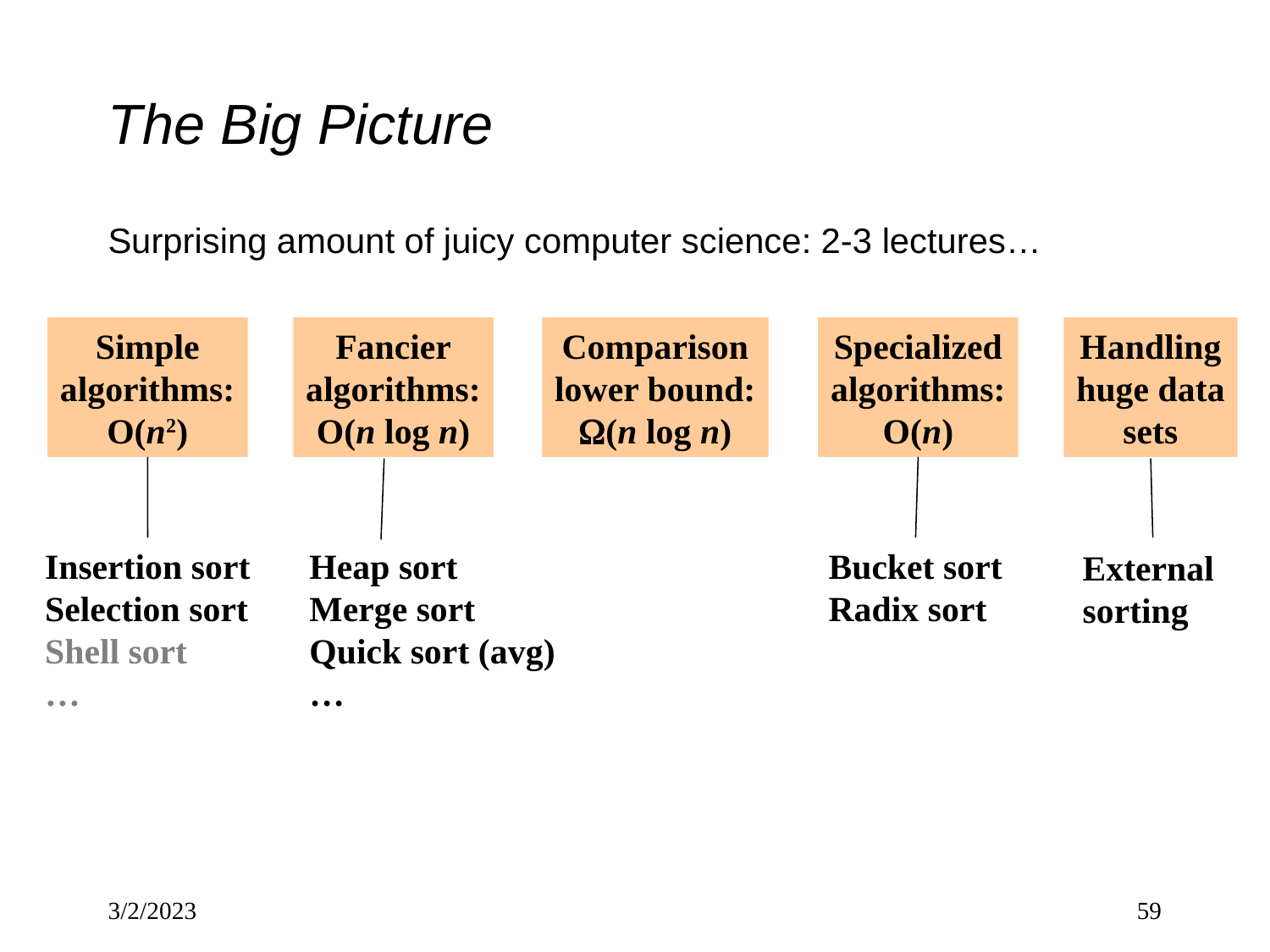

# The Big Picture
Surprising amount of juicy computer science: 2-3 lectures…

Simple
algorithms:
O(n2)
Fancier
algorithms:
O(n log n)
Comparison
lower bound:
Ω(n log n)
Specialized
algorithms:
O(n)
Handling
huge data
sets
Insertion sort
Selection sort
Shell sort
…
Heap sort
Merge sort
Quick sort (avg)
…
Bucket sort
Radix sort
External
sorting
3/2/2023
59